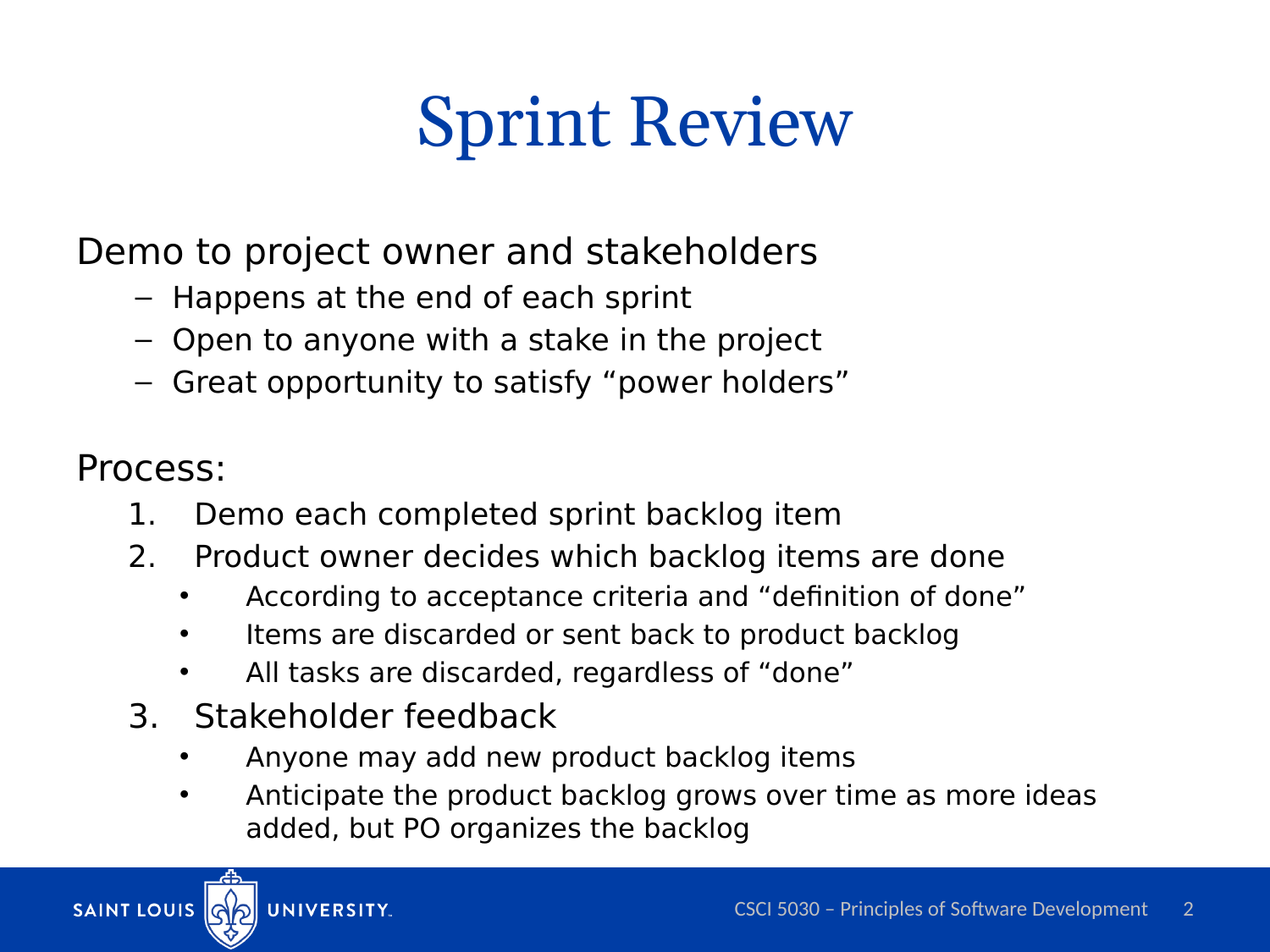

# Sprint Review
Demo to project owner and stakeholders
Happens at the end of each sprint
Open to anyone with a stake in the project
Great opportunity to satisfy “power holders”

Process:
Demo each completed sprint backlog item
Product owner decides which backlog items are done
According to acceptance criteria and “definition of done”
Items are discarded or sent back to product backlog
All tasks are discarded, regardless of “done”
Stakeholder feedback
Anyone may add new product backlog items
Anticipate the product backlog grows over time as more ideas added, but PO organizes the backlog
CSCI 5030 – Principles of Software Development
2